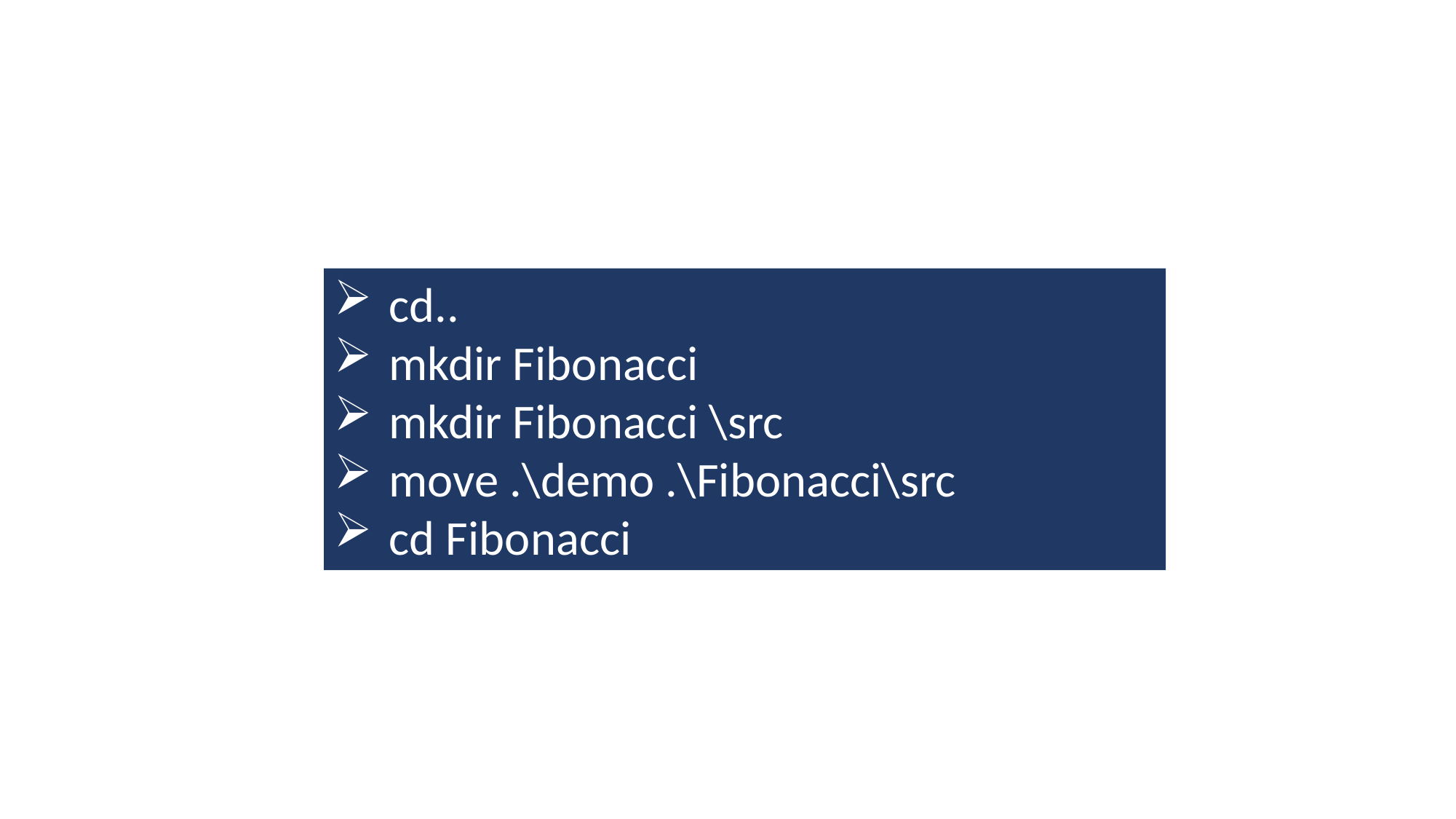

#

cd..
mkdir Fibonacci
mkdir Fibonacci \src
move .\demo .\Fibonacci\src
cd Fibonacci